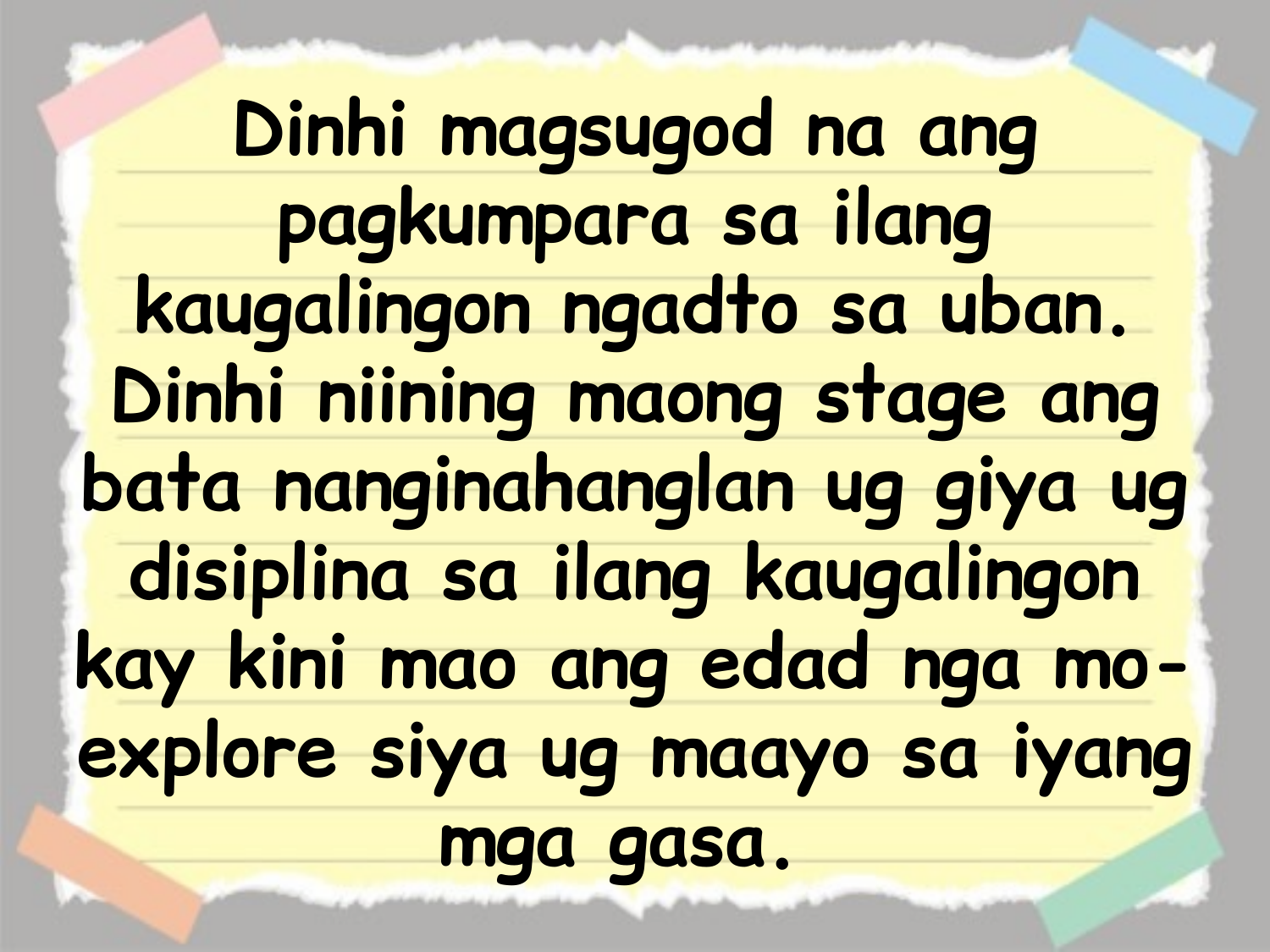

Dinhi magsugod na ang pagkumpara sa ilang kaugalingon ngadto sa uban. Dinhi niining maong stage ang bata nanginahanglan ug giya ug disiplina sa ilang kaugalingon kay kini mao ang edad nga mo- explore siya ug maayo sa iyang mga gasa.